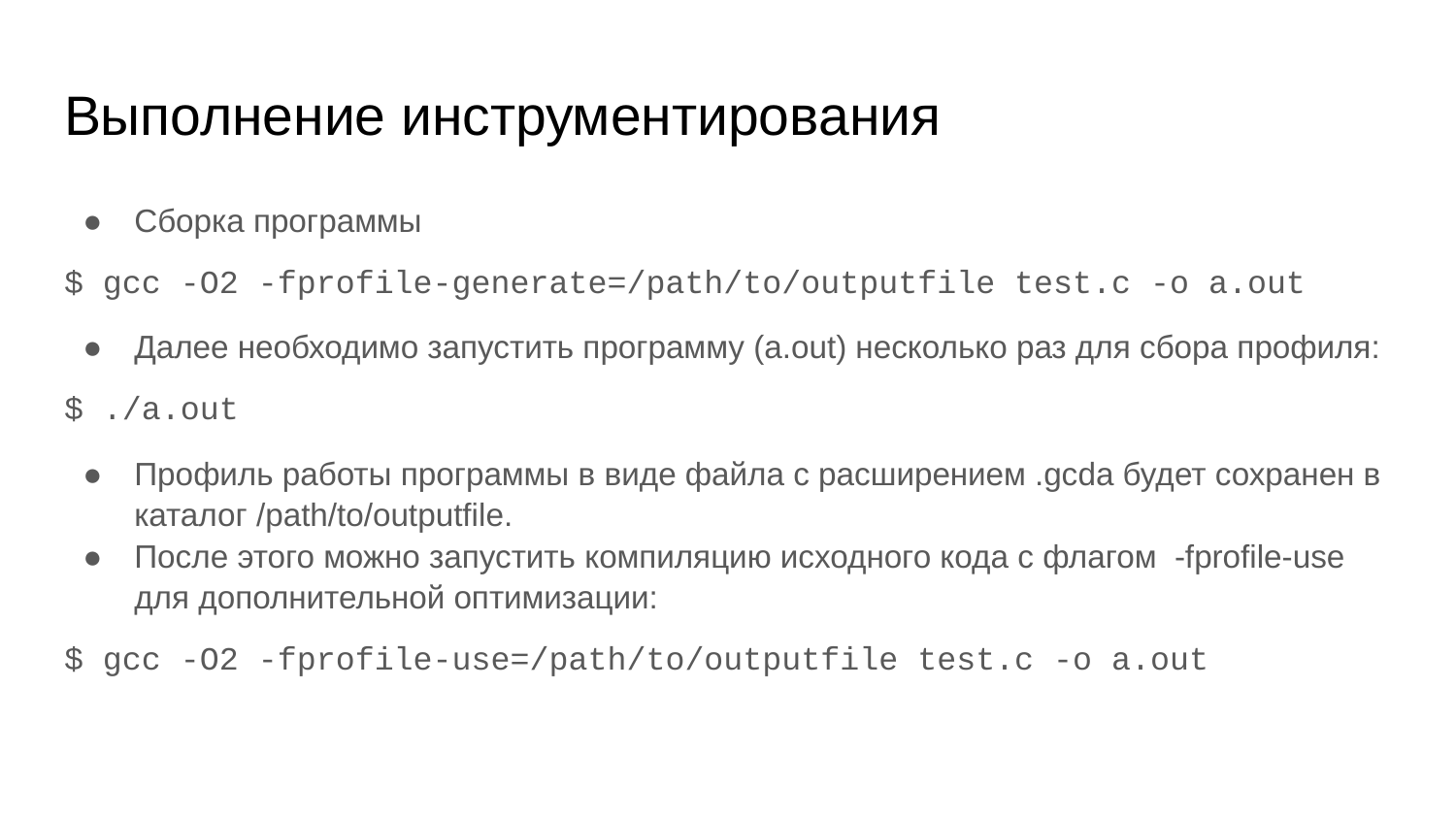

# Выполнение инструментирования
Сборка программы
$ gcc -O2 -fprofile-generate=/path/to/outputfile test.c -o a.out
Далее необходимо запустить программу (a.out) несколько раз для сбора профиля:
$ ./a.out
Профиль работы программы в виде файла с расширением .gcda будет сохранен в каталог /path/to/outputfile.
После этого можно запустить компиляцию исходного кода с флагом  -fprofile-use для дополнительной оптимизации:
$ gcc -O2 -fprofile-use=/path/to/outputfile test.c -o a.out